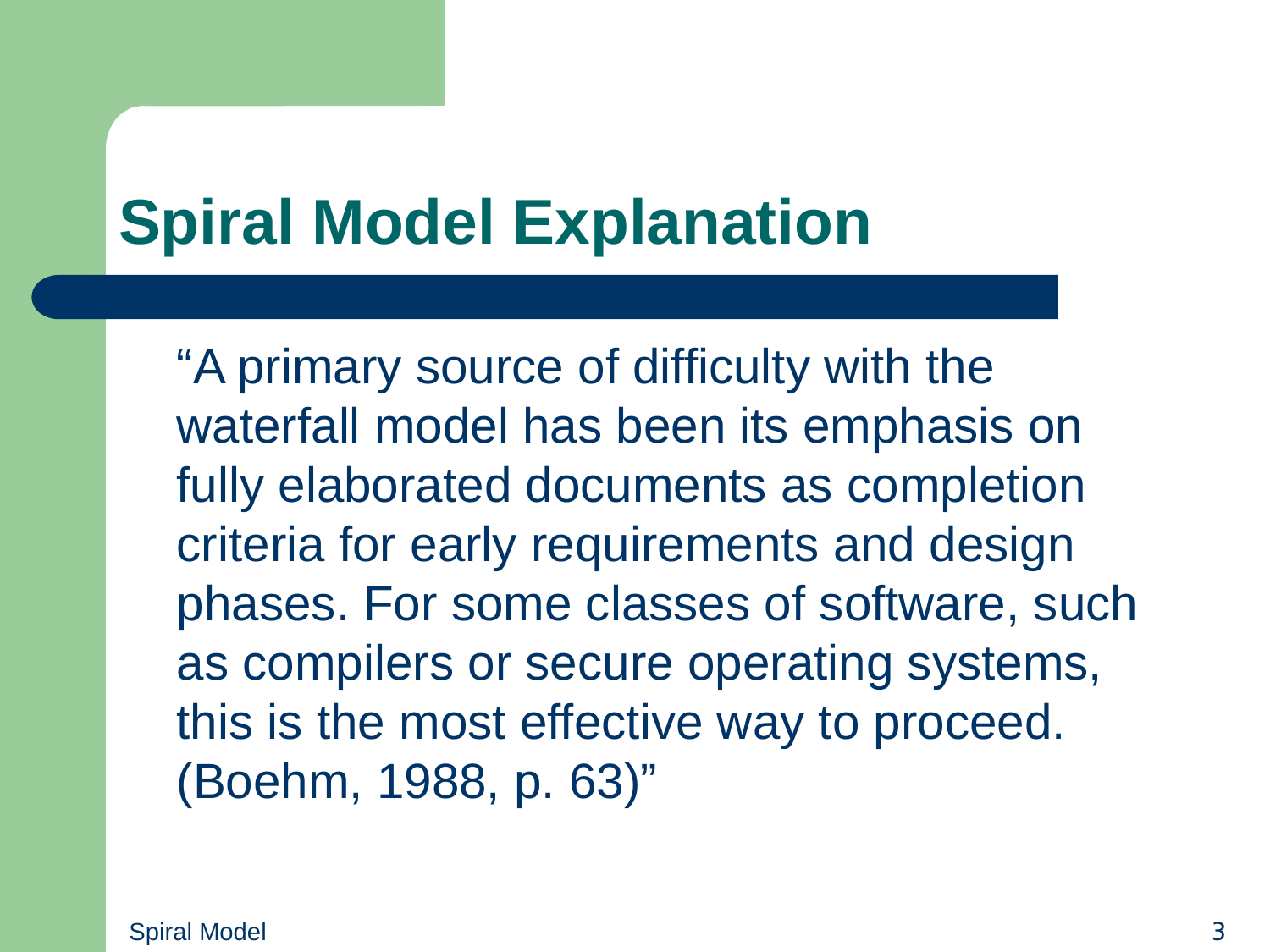

# Spiral Model Explanation
	“A primary source of difficulty with the waterfall model has been its emphasis on fully elaborated documents as completion criteria for early requirements and design phases. For some classes of software, such as compilers or secure operating systems, this is the most effective way to proceed. (Boehm, 1988, p. 63)”
Spiral Model